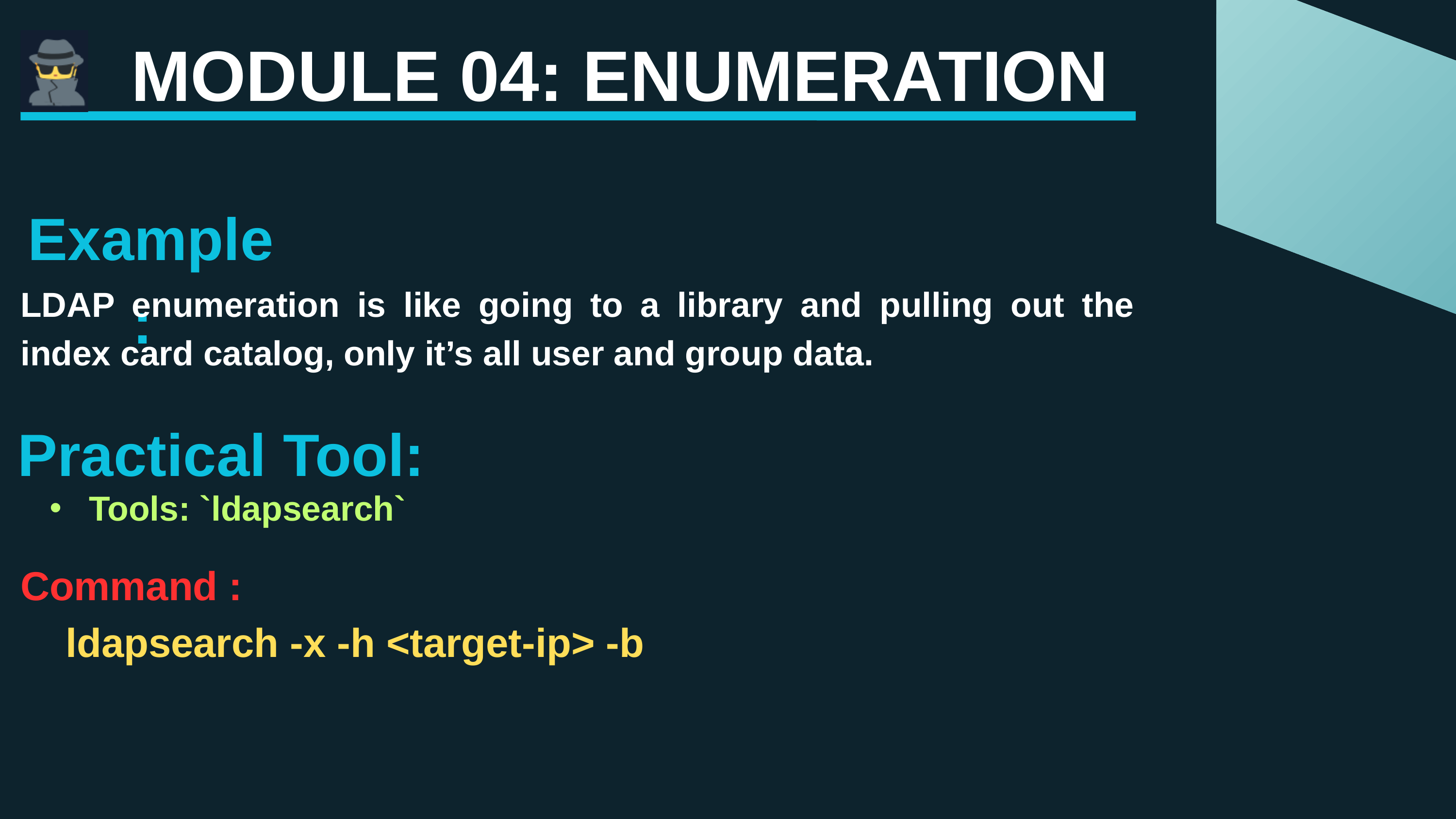

MODULE 04: ENUMERATION

Example:
LDAP enumeration is like going to a library and pulling out the index card catalog, only it’s all user and group data.
Practical Tool:
 Tools: `ldapsearch`
Command :
    ldapsearch -x -h <target-ip> -b